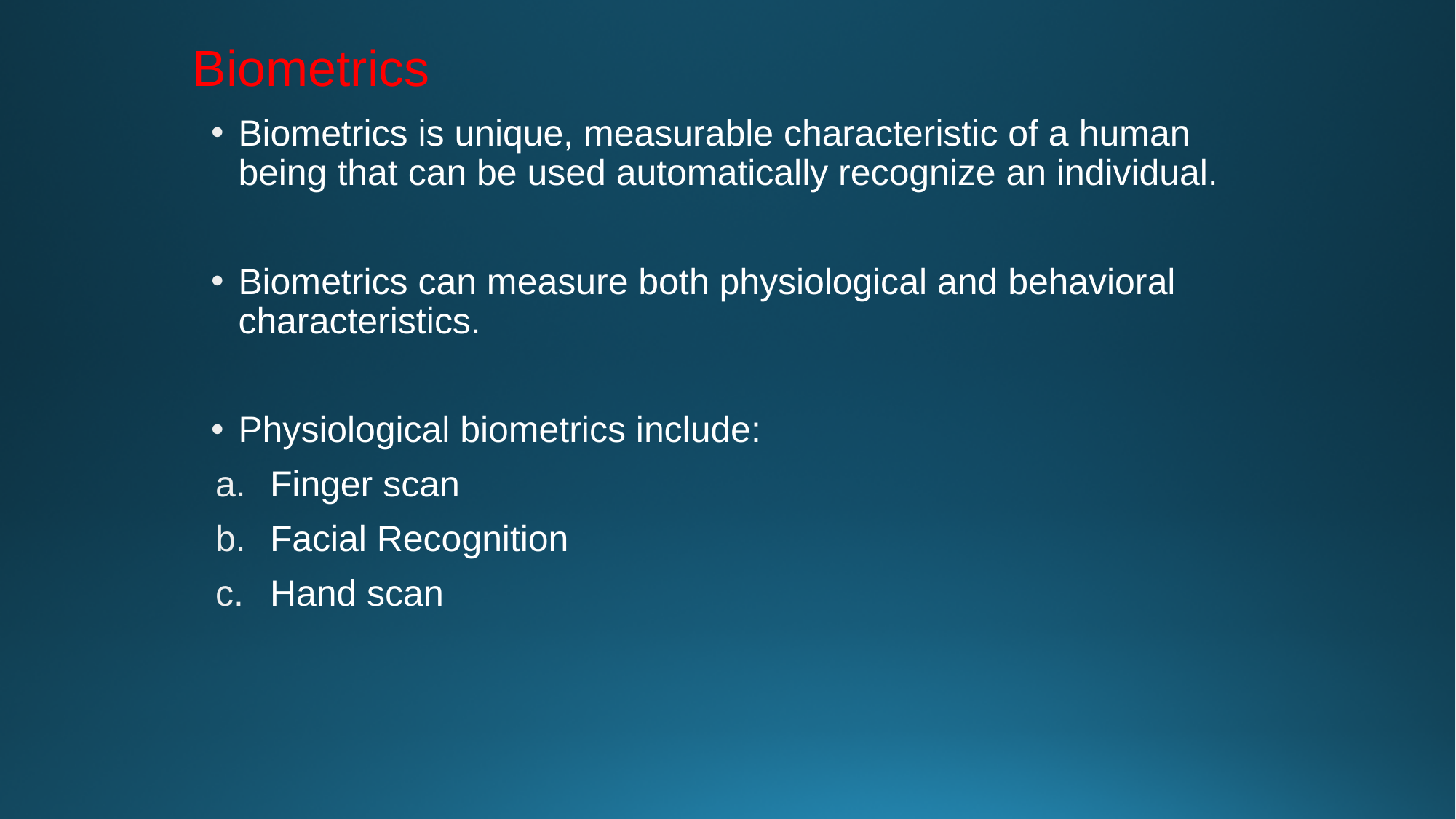

# Biometrics
Biometrics is unique, measurable characteristic of a human being that can be used automatically recognize an individual.

Biometrics can measure both physiological and behavioral characteristics.

Physiological biometrics include:
Finger scan
Facial Recognition
Hand scan